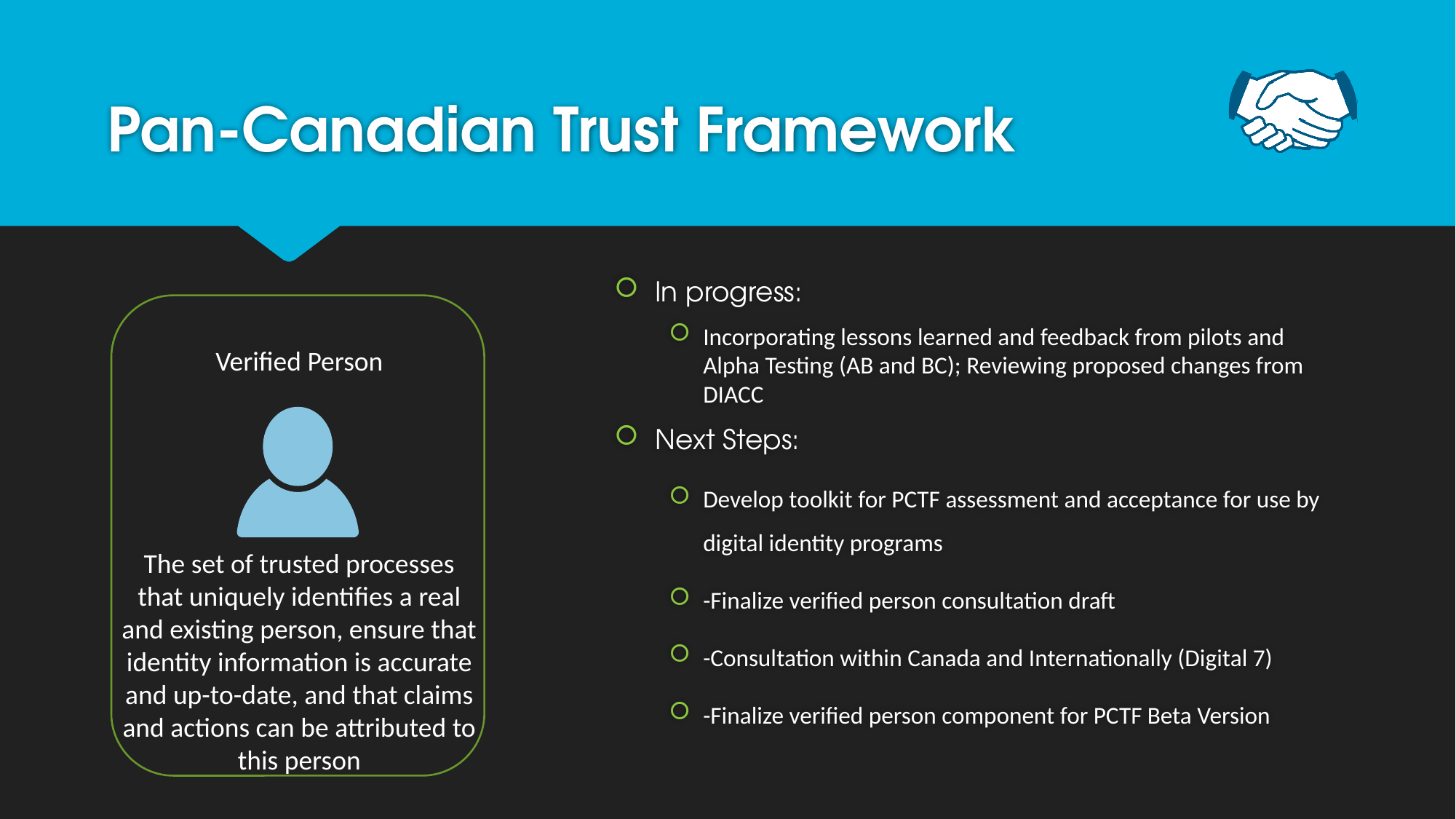

# Pan-Canadian Trust Framework
In progress:
Incorporating lessons learned and feedback from pilots and Alpha Testing (AB and BC); Reviewing proposed changes from DIACC
Next Steps:
Develop toolkit for PCTF assessment and acceptance for use by digital identity programs
-Finalize verified person consultation draft
-Consultation within Canada and Internationally (Digital 7)
-Finalize verified person component for PCTF Beta Version

Verified Person

The set of trusted processes that uniquely identifies a real and existing person, ensure that identity information is accurate and up-to-date, and that claims and actions can be attributed to this person